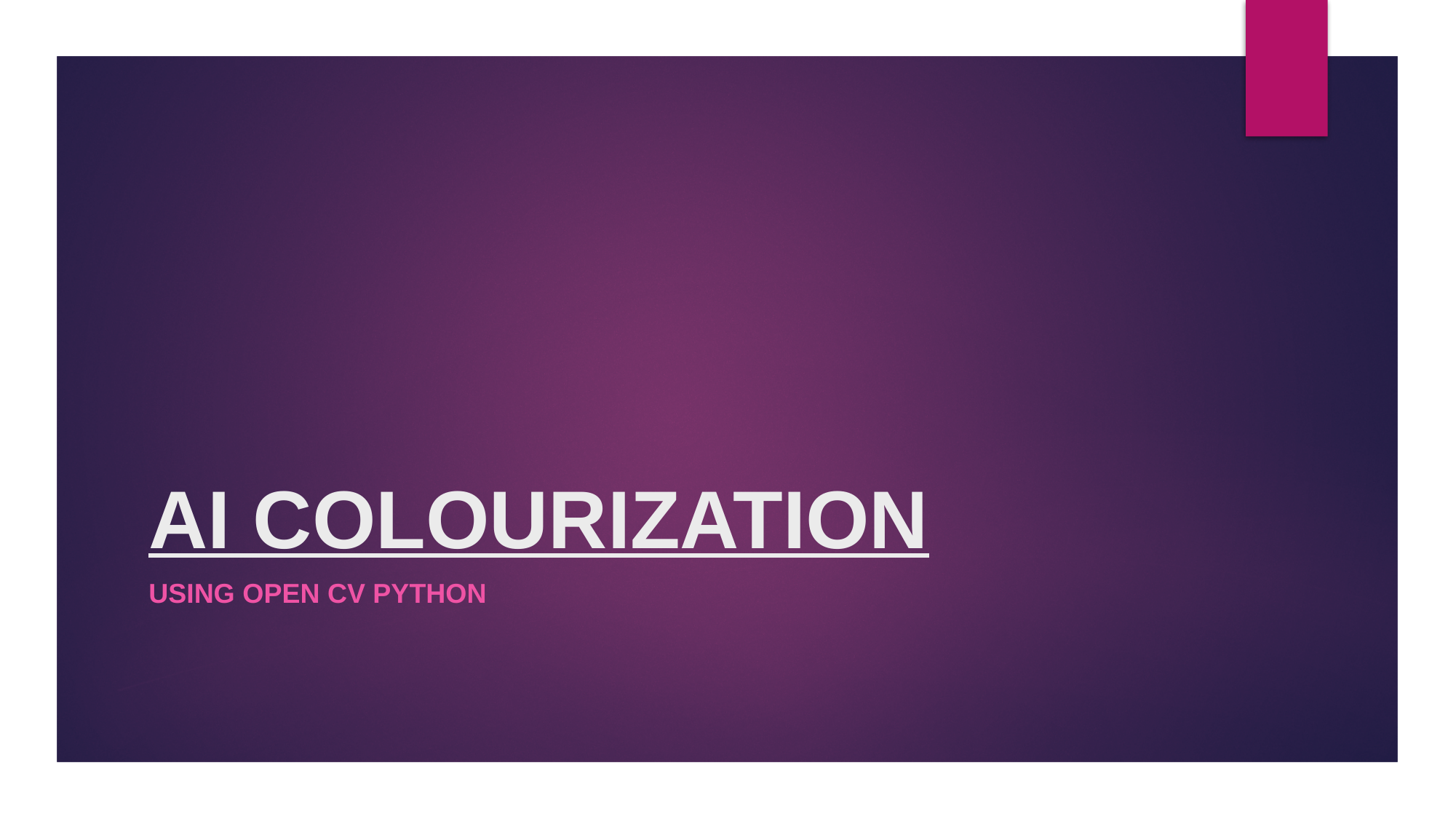

# AI COLOURIZATION
USING OPEN CV PYTHON